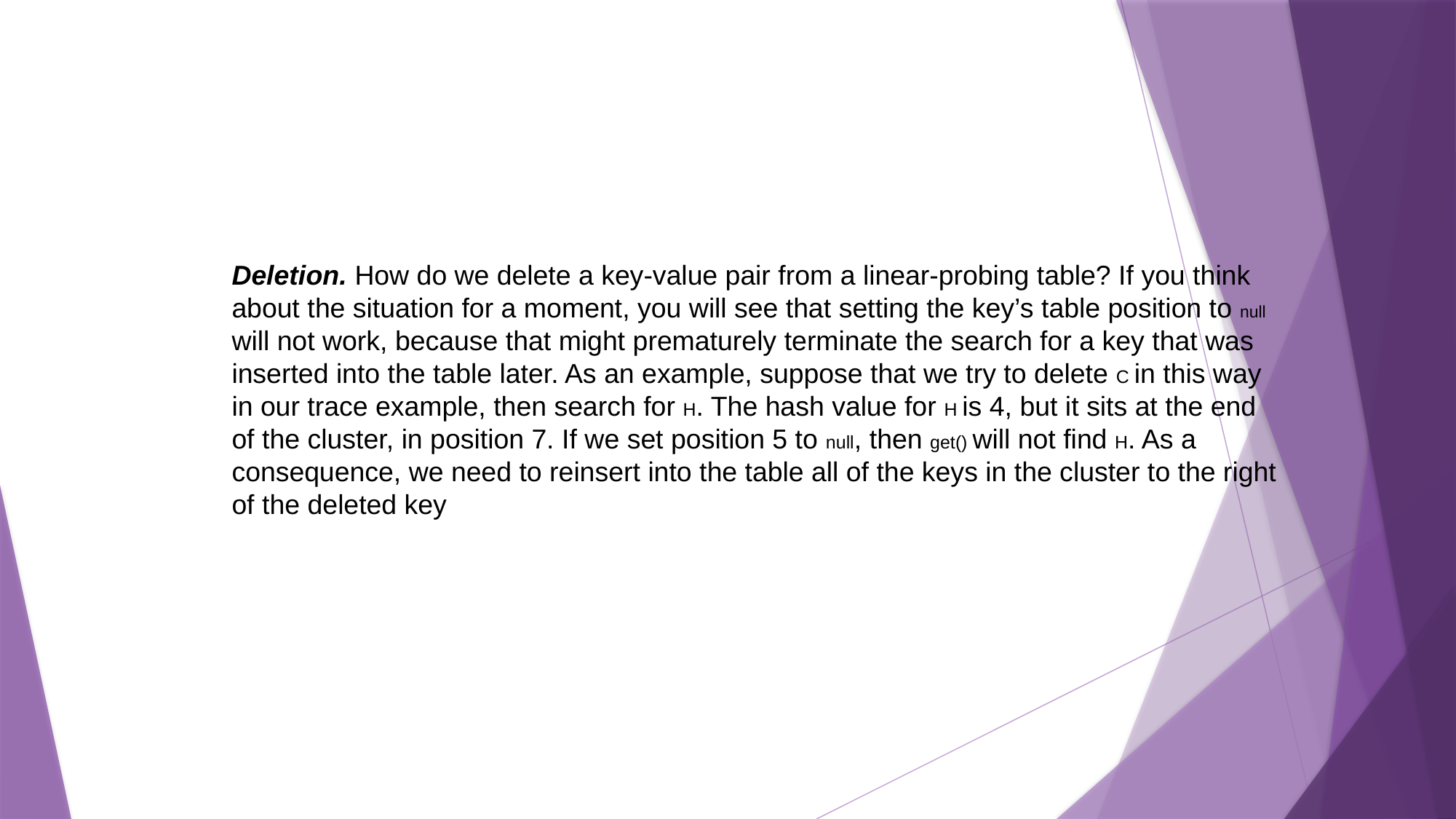

Deletion. How do we delete a key-value pair from a linear-probing table? If you think about the situation for a moment, you will see that setting the key’s table position to null will not work, because that might prematurely terminate the search for a key that was inserted into the table later. As an example, suppose that we try to delete C in this way in our trace example, then search for H. The hash value for H is 4, but it sits at the end of the cluster, in position 7. If we set position 5 to null, then get() will not find H. As a consequence, we need to reinsert into the table all of the keys in the cluster to the right of the deleted key